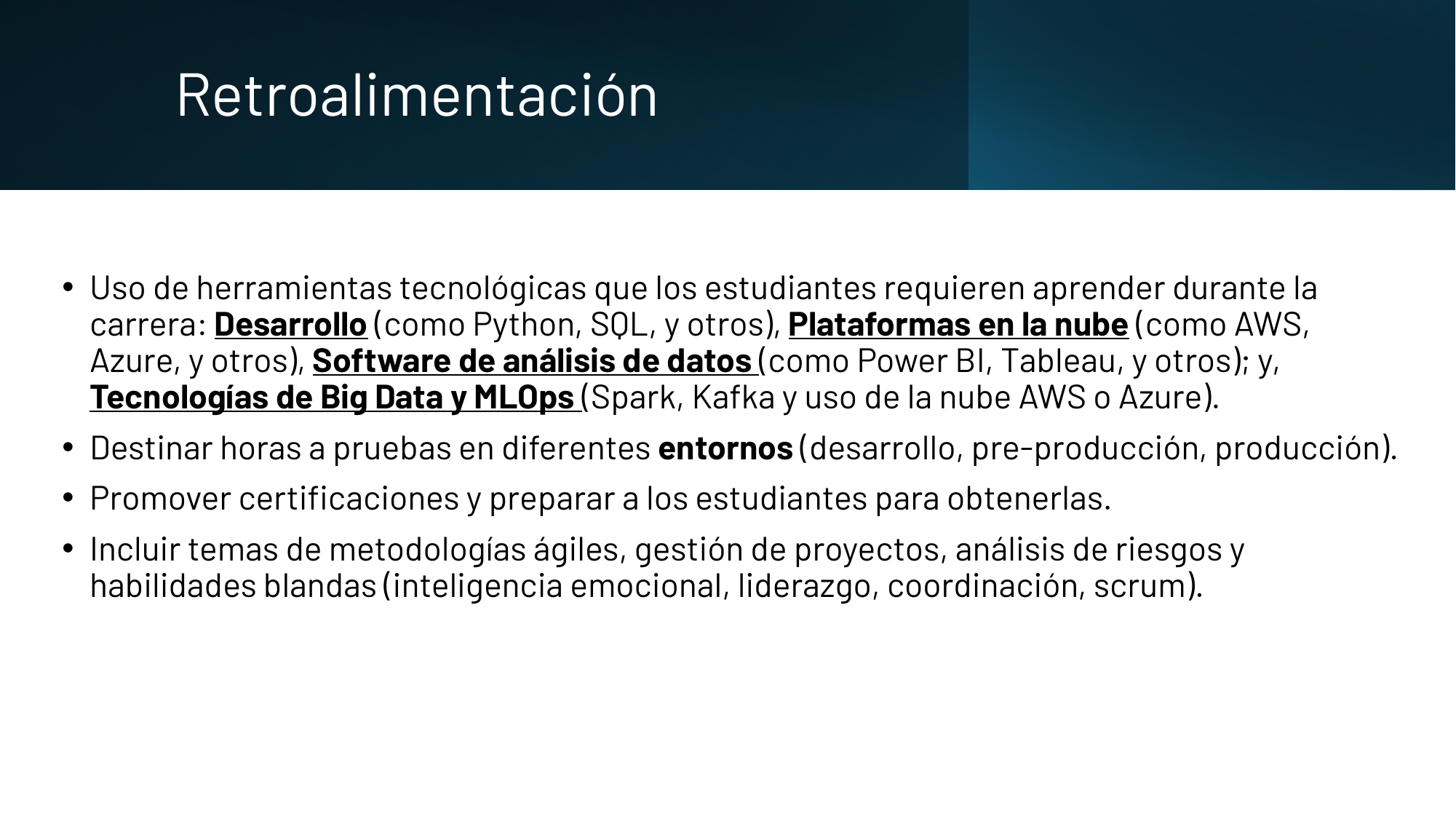

# Retroalimentación

Uso de herramientas tecnológicas que los estudiantes requieren aprender durante la carrera: Desarrollo (como Python, SQL, y otros), Plataformas en la nube (como AWS, Azure, y otros), Software de análisis de datos (como Power BI, Tableau, y otros); y, Tecnologías de Big Data y MLOps (Spark, Kafka y uso de la nube AWS o Azure).
Destinar horas a pruebas en diferentes entornos (desarrollo, pre-producción, producción).
Promover certificaciones y preparar a los estudiantes para obtenerlas.
Incluir temas de metodologías ágiles, gestión de proyectos, análisis de riesgos y habilidades blandas (inteligencia emocional, liderazgo, coordinación, scrum).